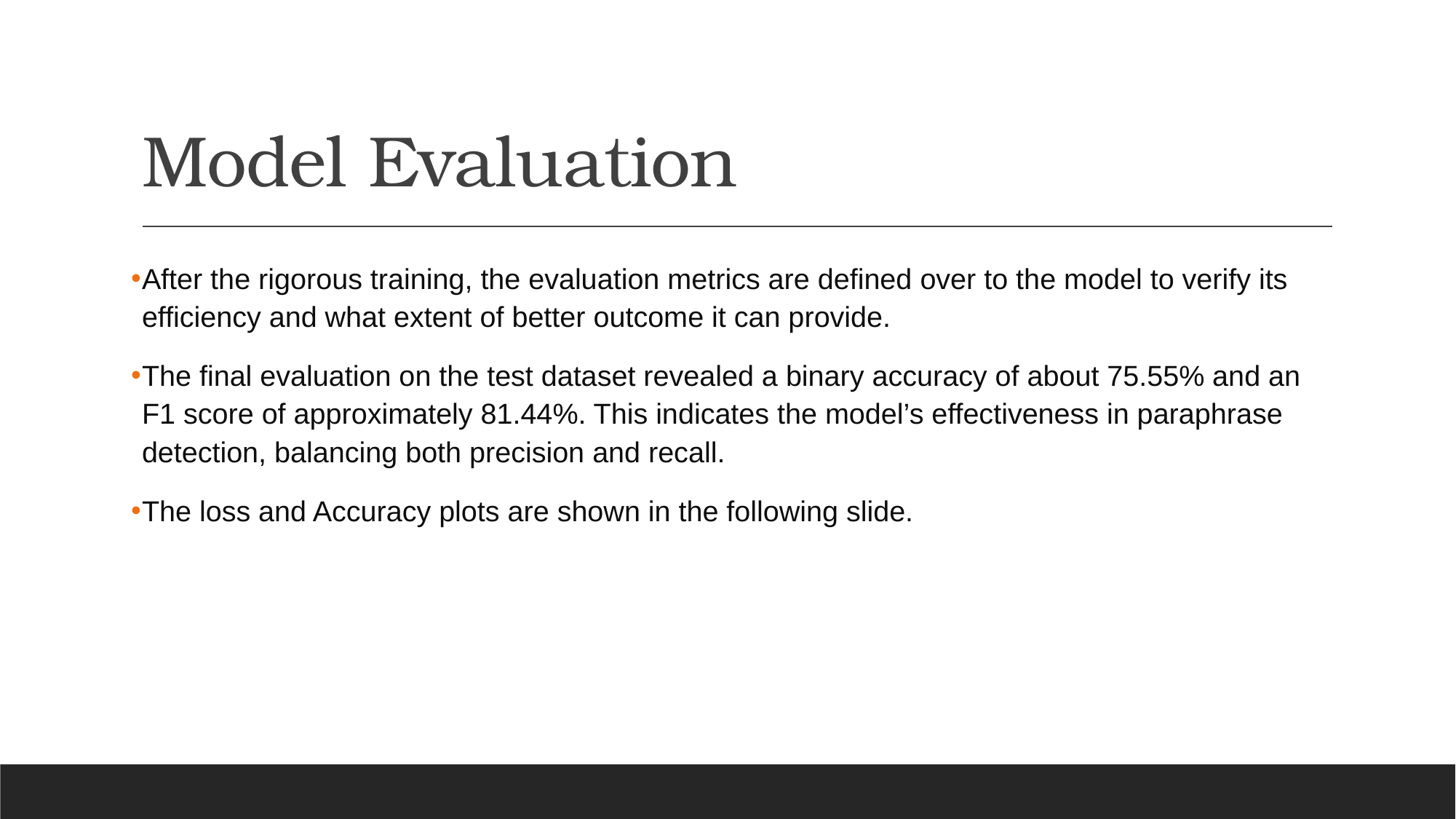

# Model Evaluation
After the rigorous training, the evaluation metrics are defined over to the model to verify its efficiency and what extent of better outcome it can provide.
The final evaluation on the test dataset revealed a binary accuracy of about 75.55% and an F1 score of approximately 81.44%. This indicates the model’s effectiveness in paraphrase detection, balancing both precision and recall.
The loss and Accuracy plots are shown in the following slide.